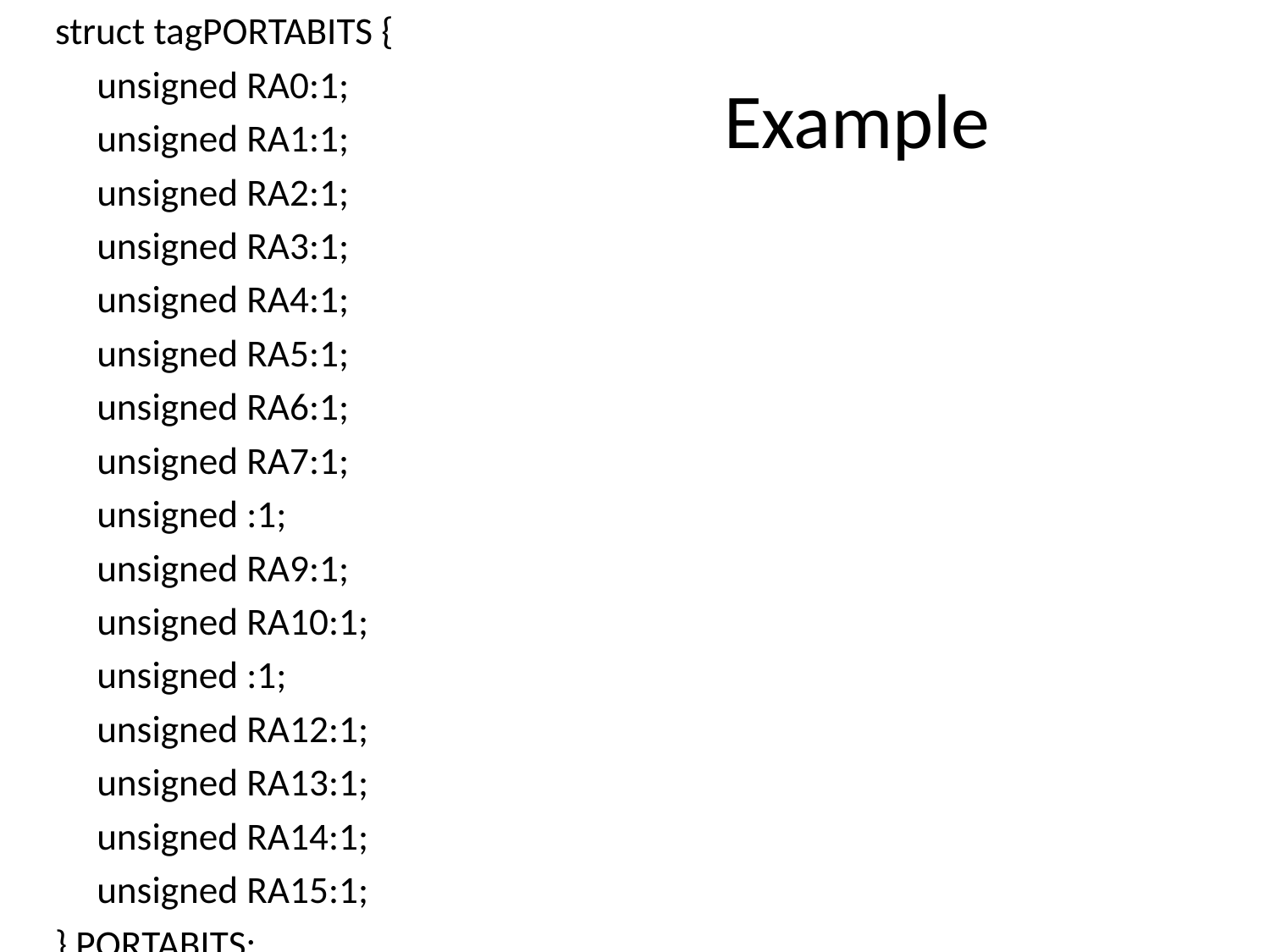

struct tagPORTABITS {
	unsigned RA0:1;
	unsigned RA1:1;
	unsigned RA2:1;
	unsigned RA3:1;
	unsigned RA4:1;
	unsigned RA5:1;
	unsigned RA6:1;
	unsigned RA7:1;
	unsigned :1;
	unsigned RA9:1;
	unsigned RA10:1;
	unsigned :1;
	unsigned RA12:1;
	unsigned RA13:1;
	unsigned RA14:1;
	unsigned RA15:1;
} PORTABITS;
# Example